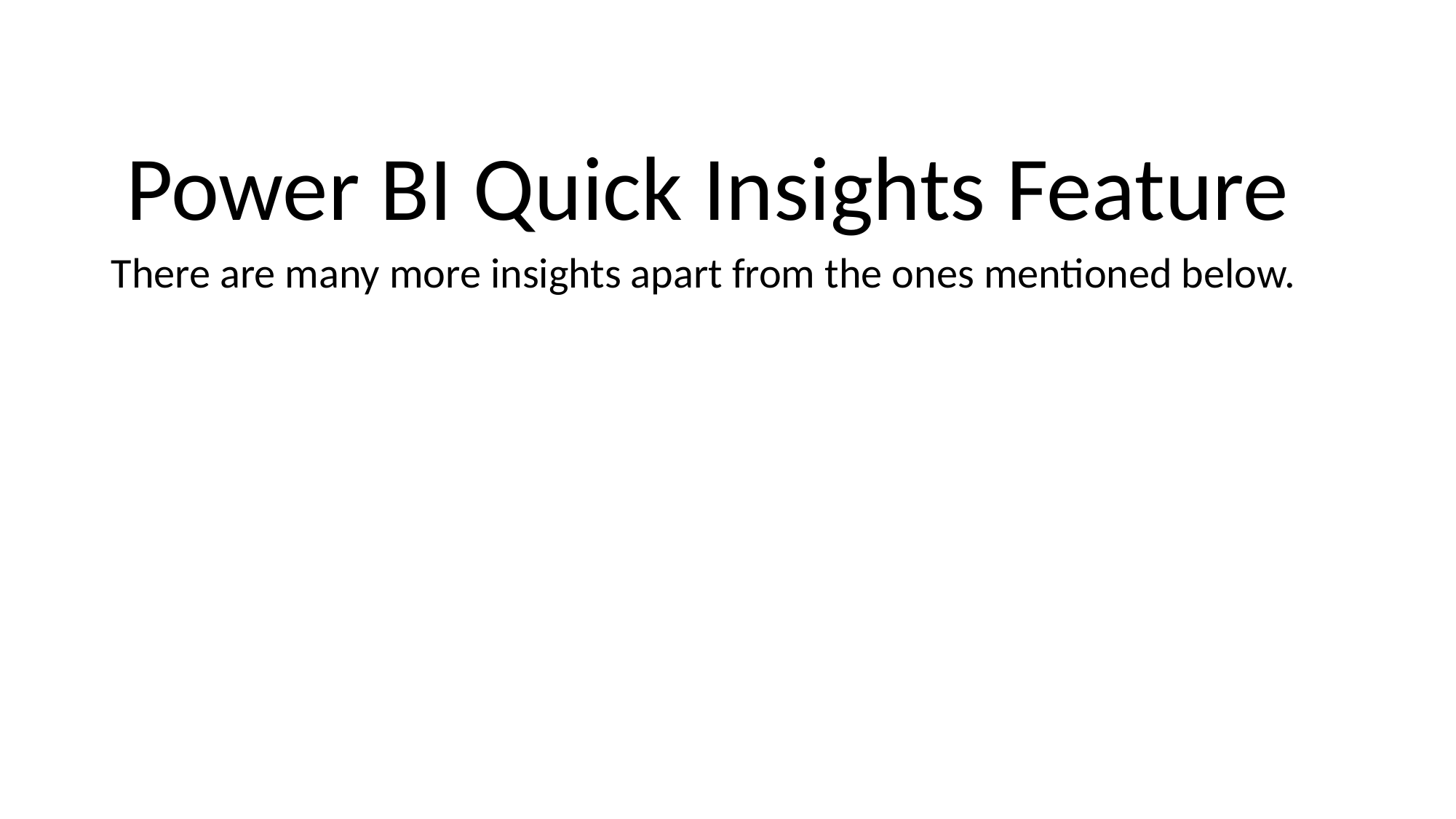

# Power BI Quick Insights Feature
There are many more insights apart from the ones mentioned below.